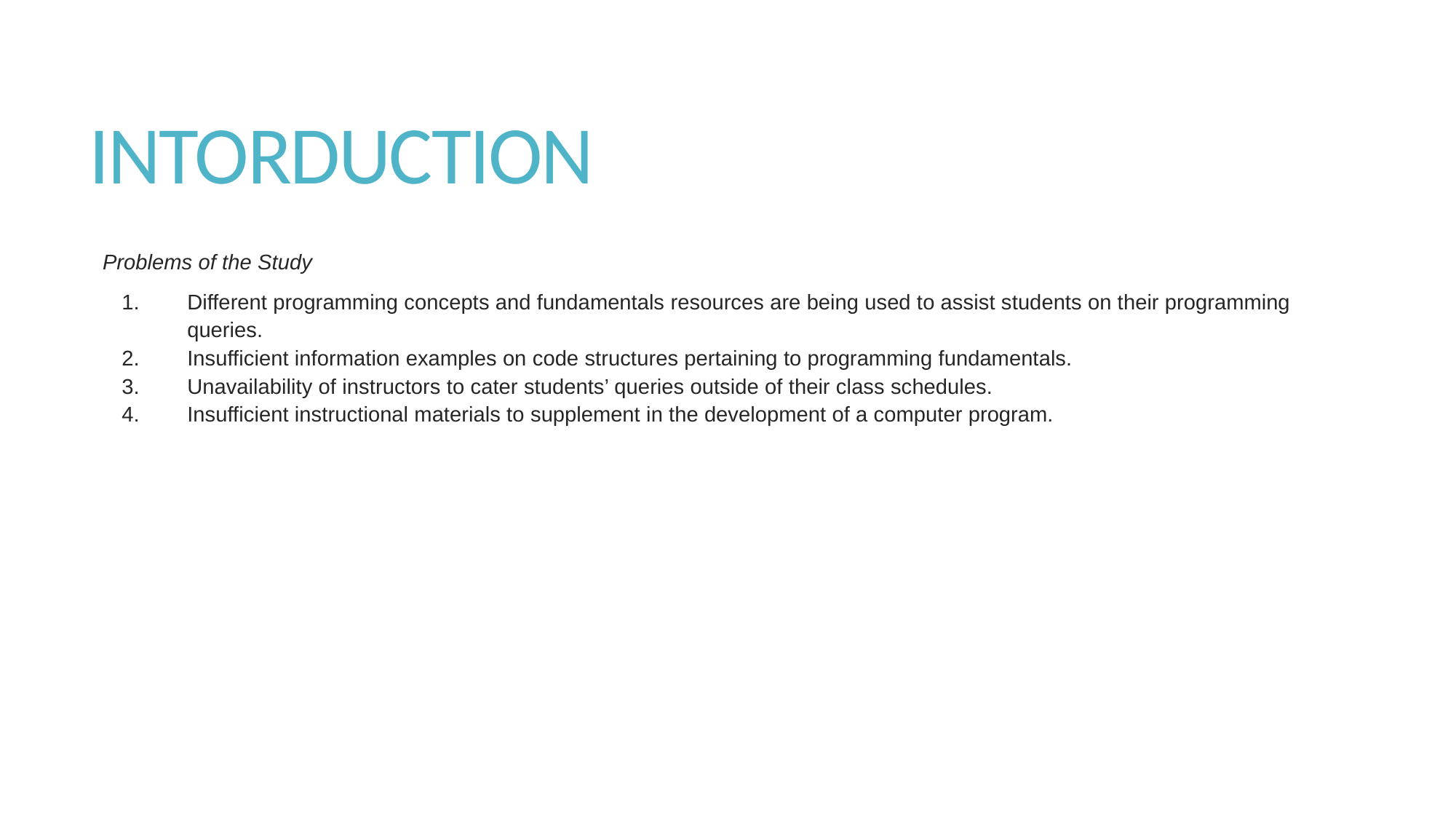

# INTORDUCTION
Problems of the Study
Different programming concepts and fundamentals resources are being used to assist students on their programming queries.
Insufficient information examples on code structures pertaining to programming fundamentals.
Unavailability of instructors to cater students’ queries outside of their class schedules.
Insufficient instructional materials to supplement in the development of a computer program.